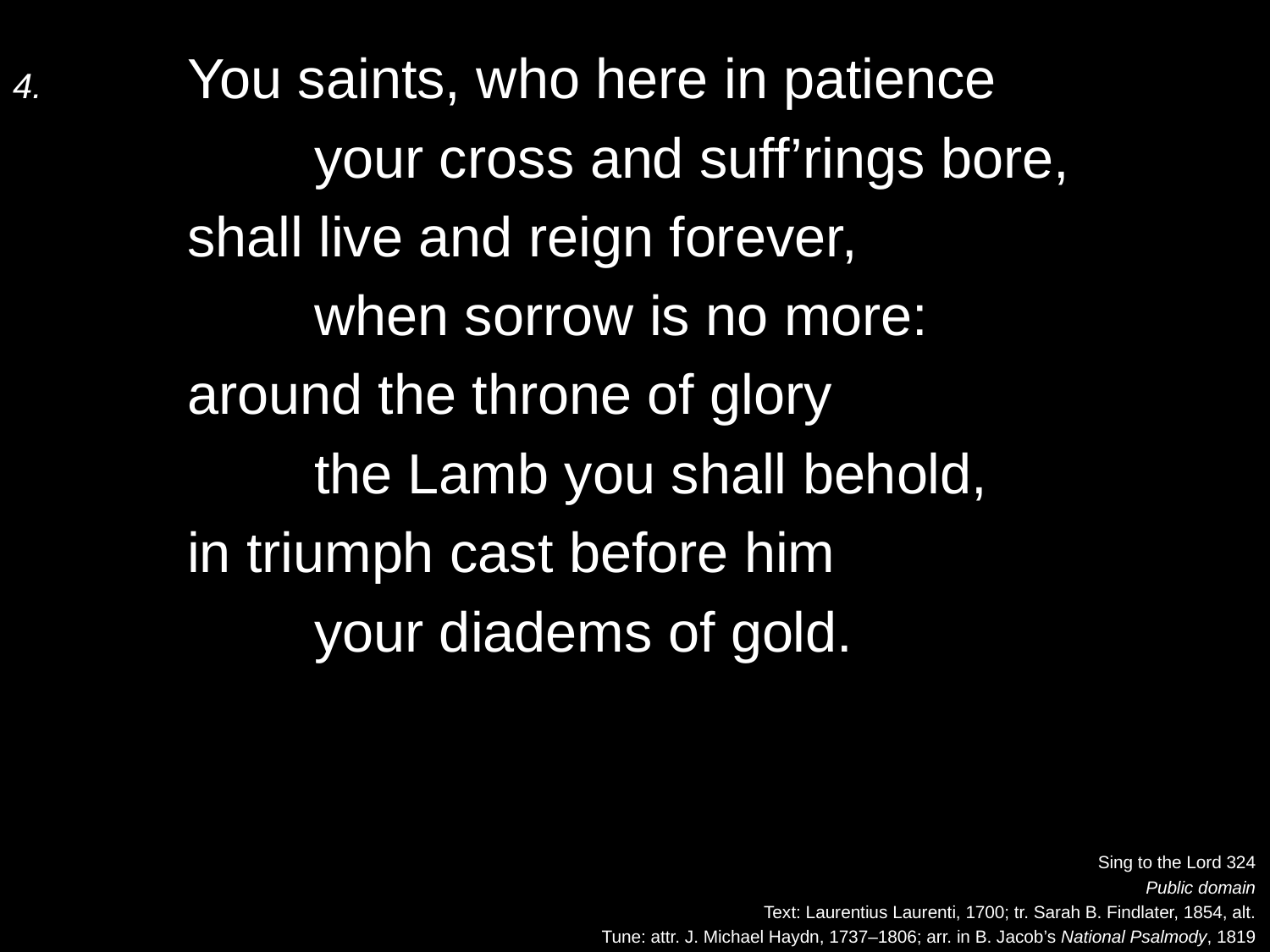

4.	You saints, who here in patience
		your cross and suff’rings bore,
	shall live and reign forever,
		when sorrow is no more:
	around the throne of glory
		the Lamb you shall behold,
	in triumph cast before him
		your diadems of gold.
Sing to the Lord 324
Public domain
Text: Laurentius Laurenti, 1700; tr. Sarah B. Findlater, 1854, alt.
Tune: attr. J. Michael Haydn, 1737–1806; arr. in B. Jacob’s National Psalmody, 1819